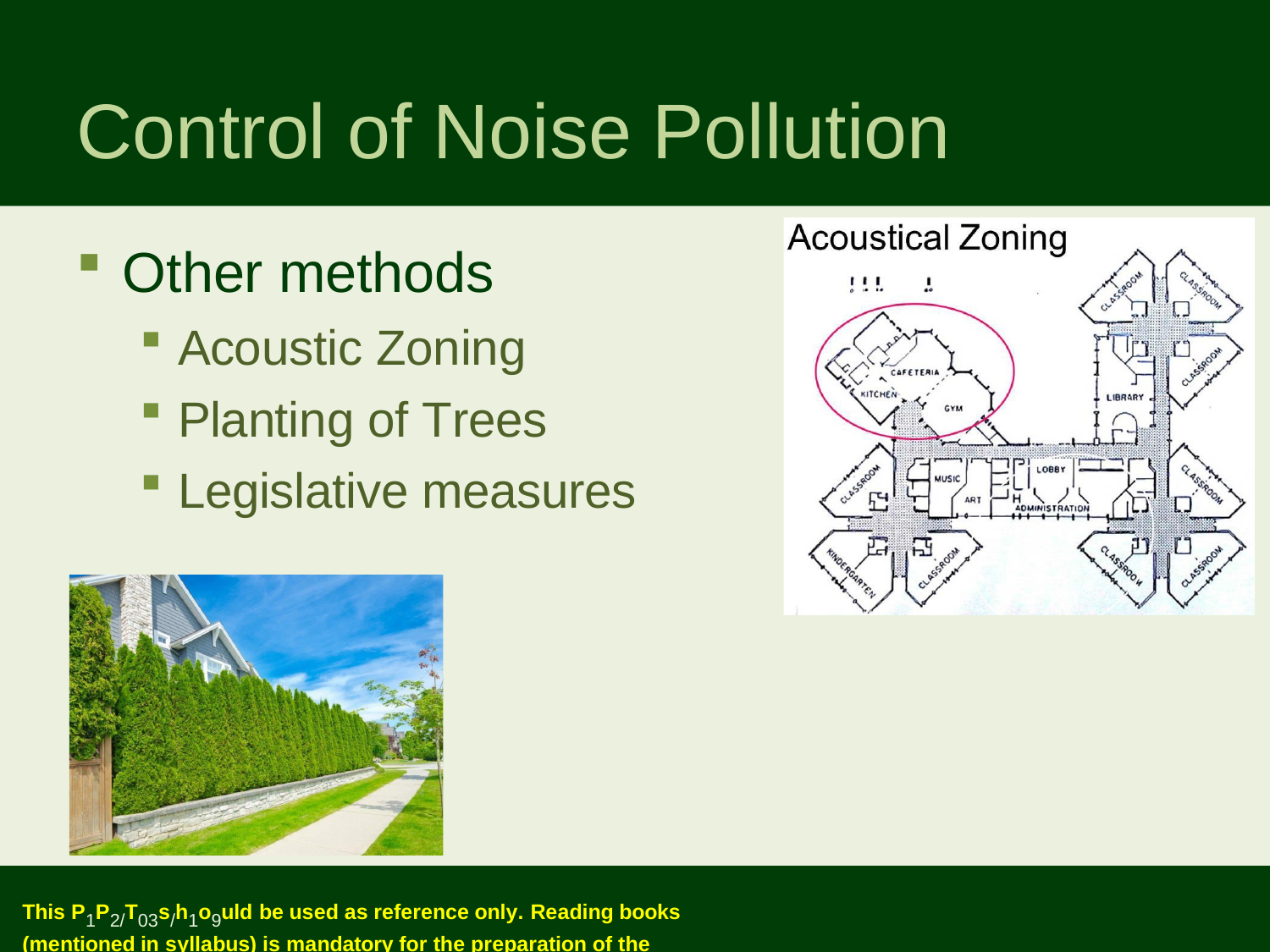

# Control of Noise Pollution

Other methods
Acoustic Zoning
Planting of Trees
Legislative measures

This P1P2/T03s/h1o9uld be used as reference only. Reading books (mentioned in syllabus) is mandatory for the preparation of the examinations.